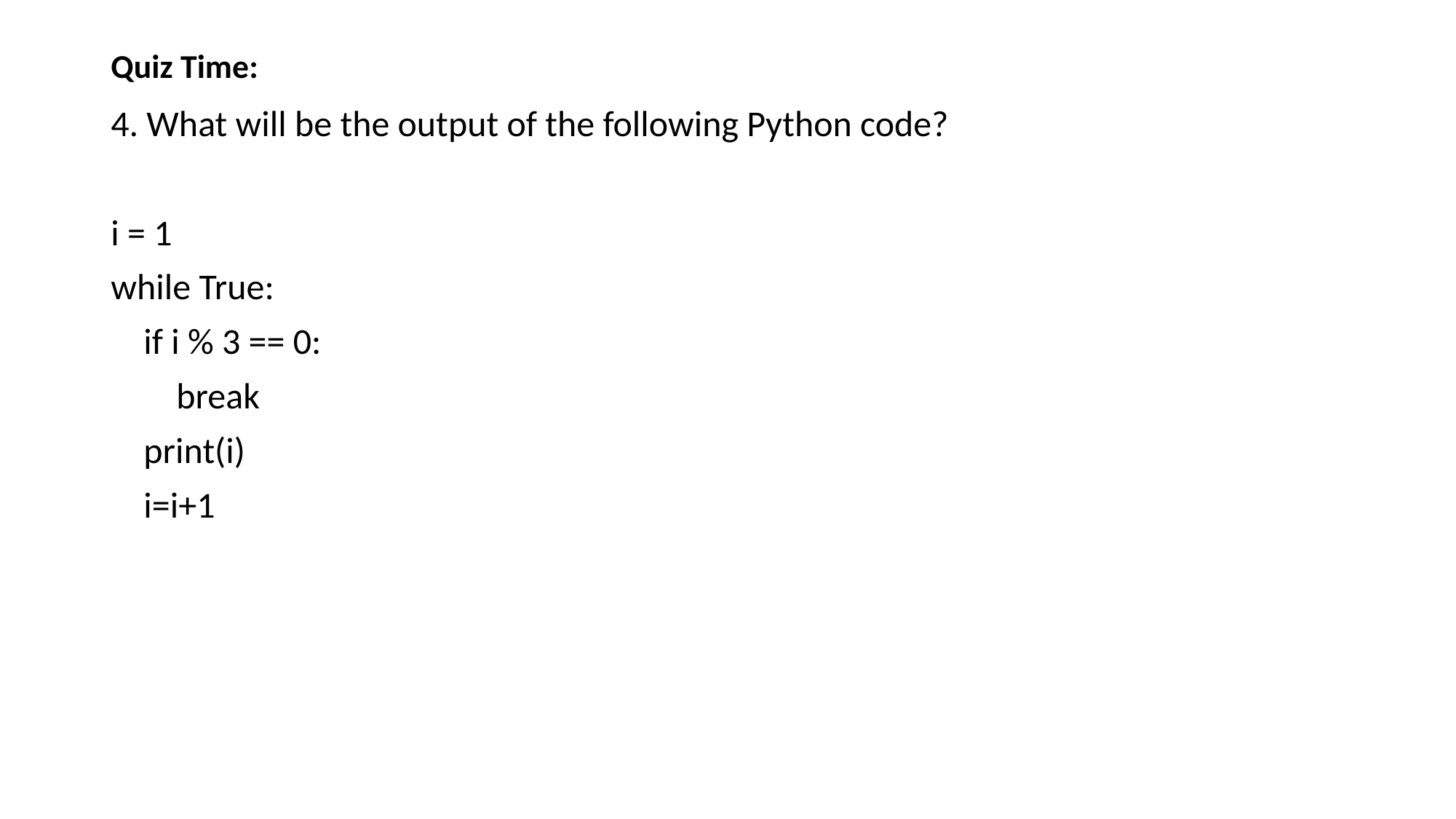

# Quiz Time:
4. What will be the output of the following Python code?

i = 1
while True:
    if i % 3 == 0:
        break
    print(i)
    i=i+1